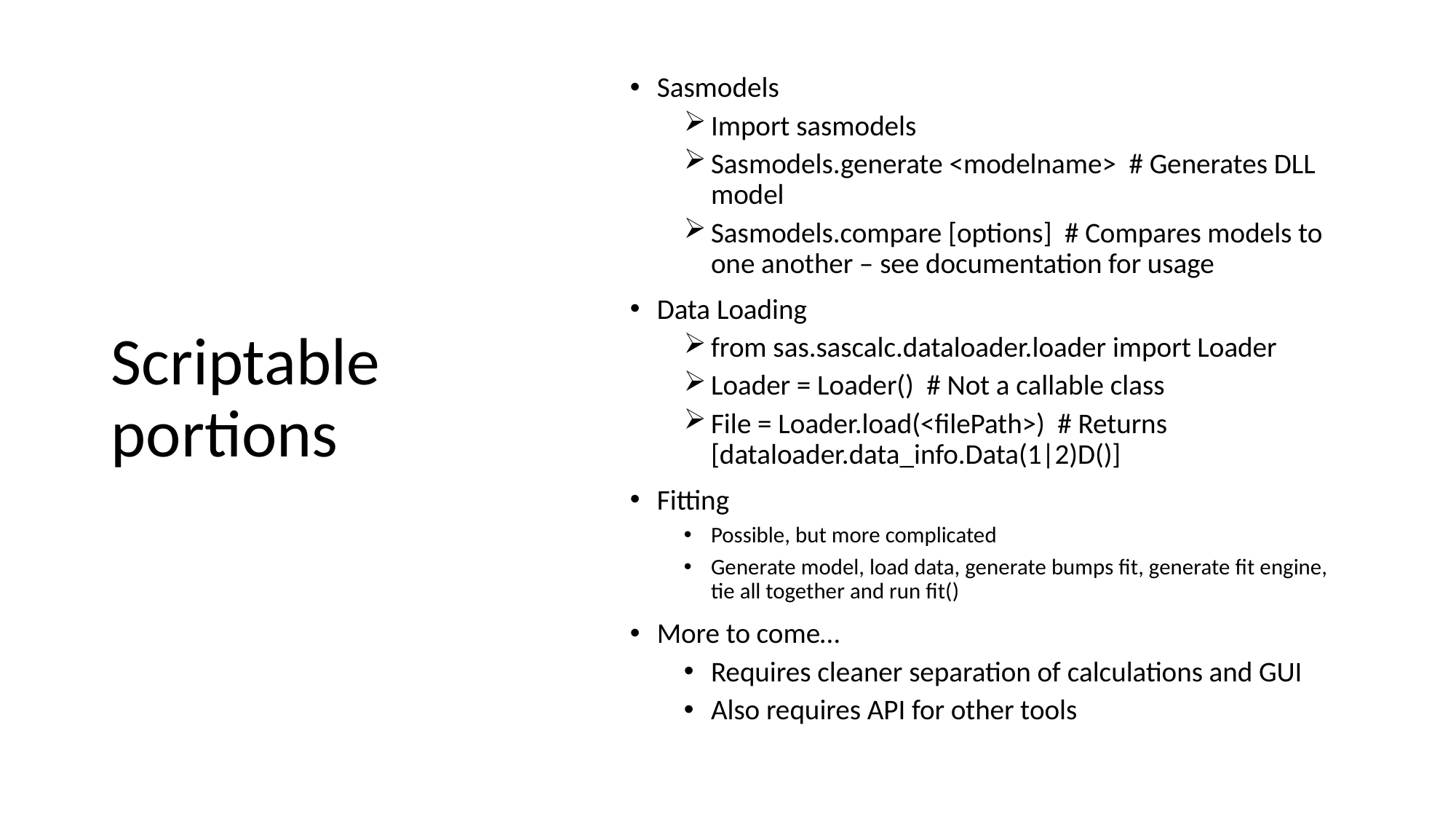

# Scriptable portions
Sasmodels
Import sasmodels
Sasmodels.generate <modelname>  # Generates DLL model
Sasmodels.compare [options]  # Compares models to one another – see documentation for usage
Data Loading
from sas.sascalc.dataloader.loader import Loader
Loader = Loader()  # Not a callable class
File = Loader.load(<filePath>)  # Returns [dataloader.data_info.Data(1|2)D()]
Fitting
Possible, but more complicated
Generate model, load data, generate bumps fit, generate fit engine, tie all together and run fit()
More to come…
Requires cleaner separation of calculations and GUI
Also requires API for other tools